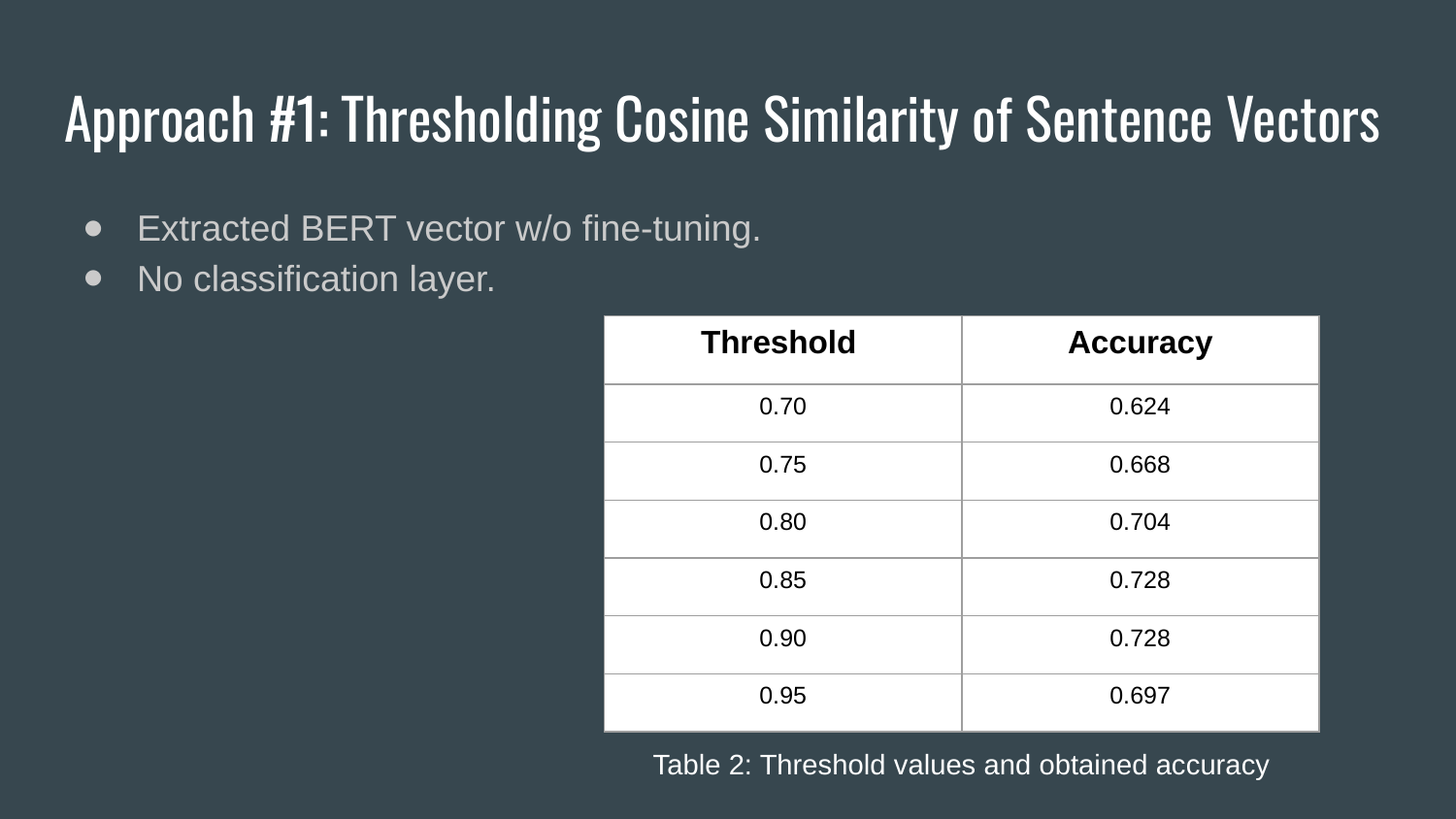

# Approach #1: Thresholding Cosine Similarity of Sentence Vectors

Extracted BERT vector w/o fine-tuning.
No classification layer.

| Threshold | Accuracy |
| --- | --- |
| 0.70 | 0.624 |
| 0.75 | 0.668 |
| 0.80 | 0.704 |
| 0.85 | 0.728 |
| 0.90 | 0.728 |
| 0.95 | 0.697 |
Table 2: Threshold values and obtained accuracy